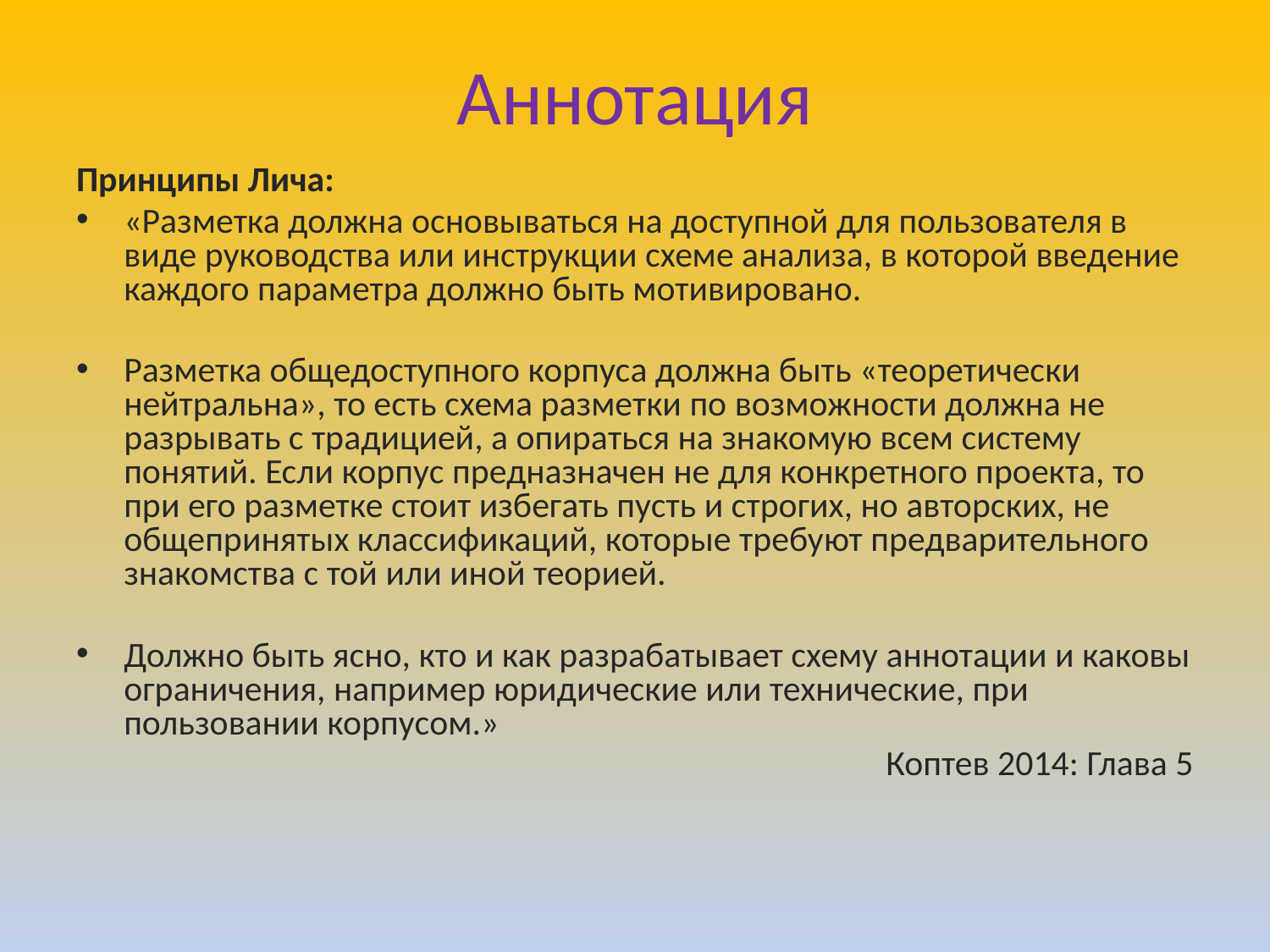

# Аннотация
Принципы Лича:
«Разметка должна основываться на доступной для пользователя в виде руководства или инструкции схеме анализа, в которой введение каждого параметра должно быть мотивировано.

Разметка общедоступного корпуса должна быть «теоретически нейтральна», то есть схема разметки по возможности должна не разрывать с традицией, а опираться на знакомую всем систему понятий. Если корпус предназначен не для конкретного проекта, то при его разметке стоит избегать пусть и строгих, но авторских, не общепринятых классификаций, которые требуют предварительного знакомства с той или иной теорией.

Должно быть ясно, кто и как разрабатывает схему аннотации и каковы ограничения, например юридические или технические, при пользовании корпусом.»
Коптев 2014: Глава 5